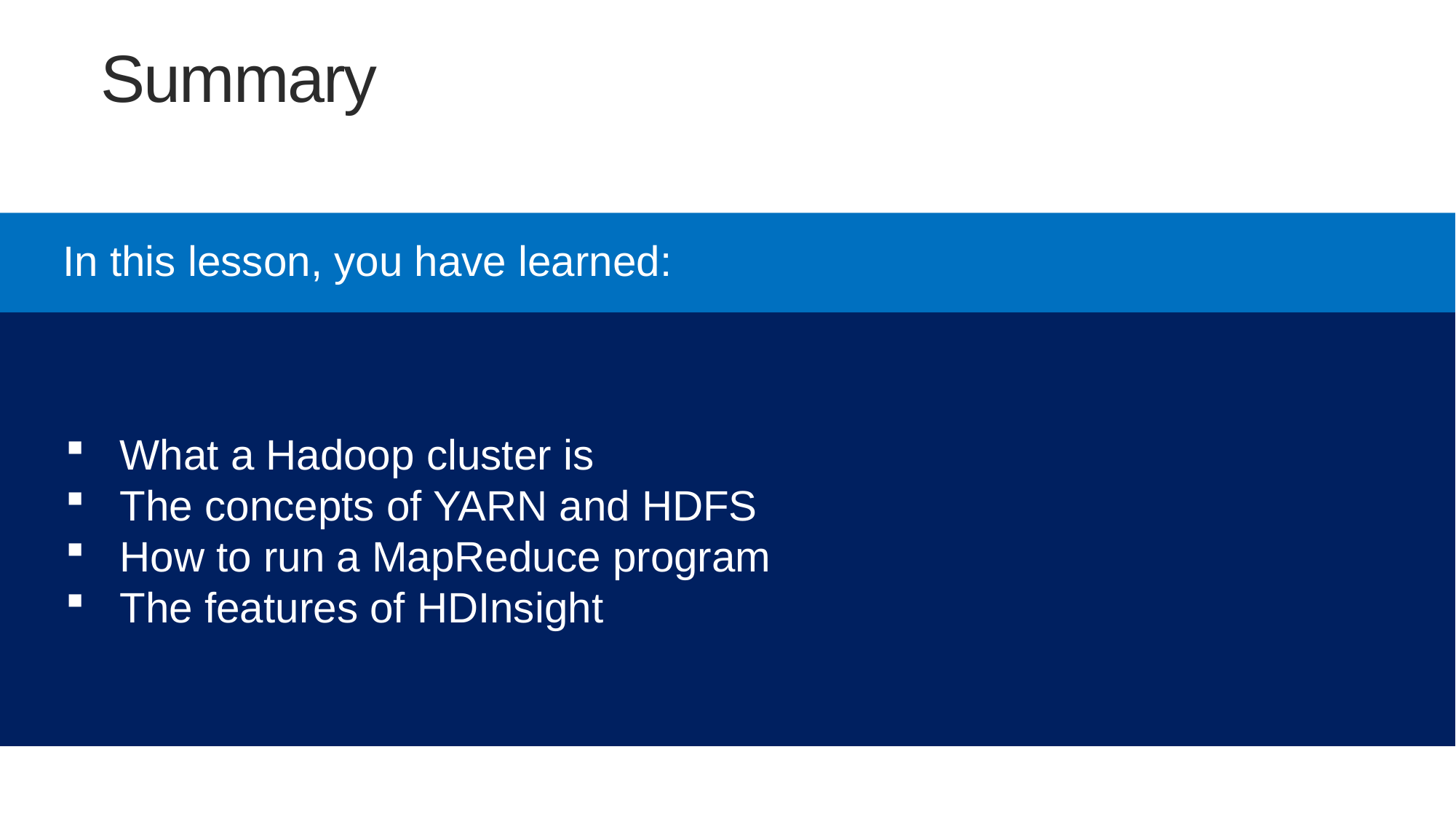

# Summary

In this lesson, you have learned:
What a Hadoop cluster is
The concepts of YARN and HDFS
How to run a MapReduce program
The features of HDInsight